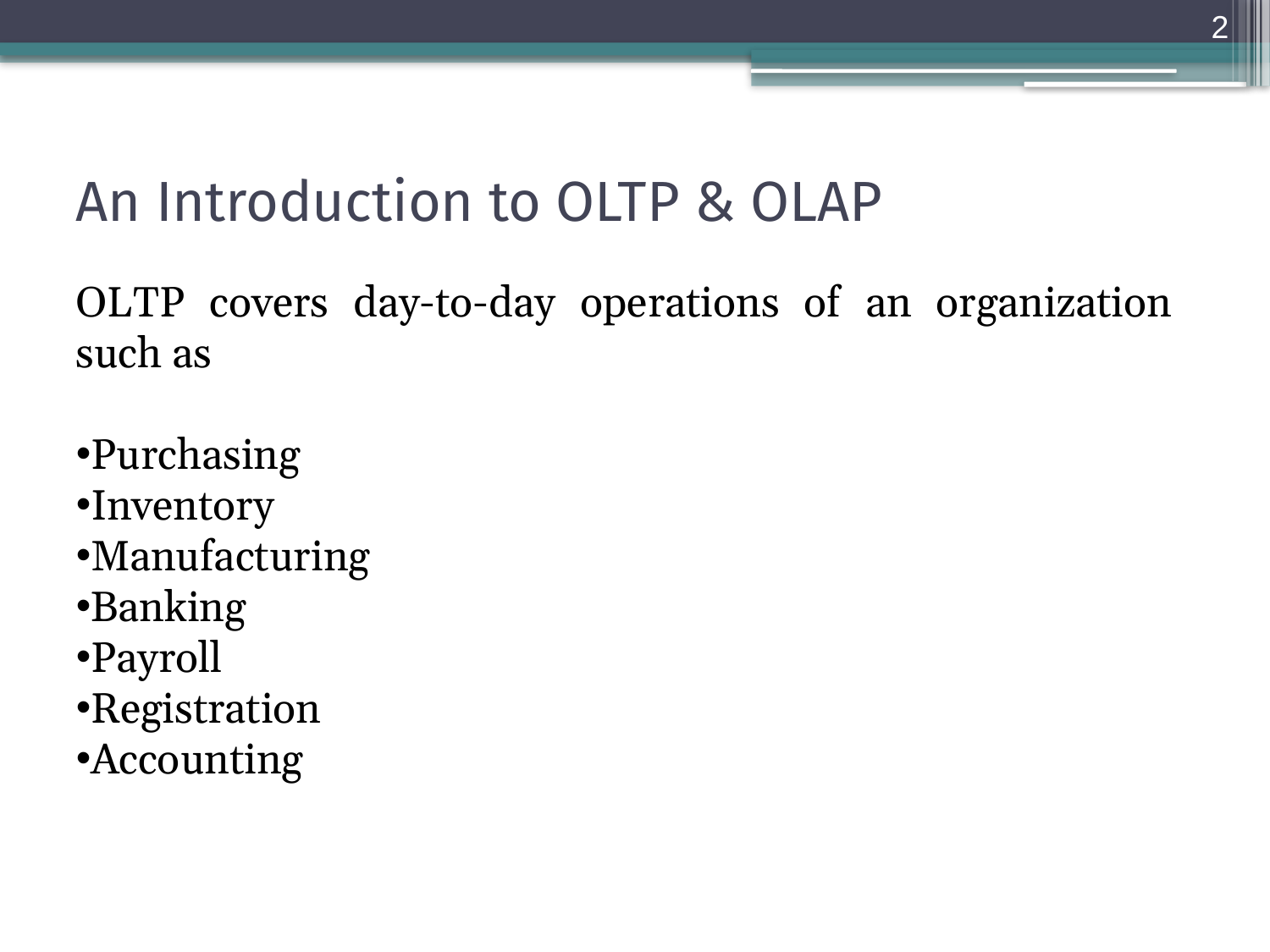

2
# An Introduction to OLTP & OLAP
OLTP covers day-to-day operations of an organization such as

Purchasing
Inventory
Manufacturing
Banking
Payroll
Registration
Accounting